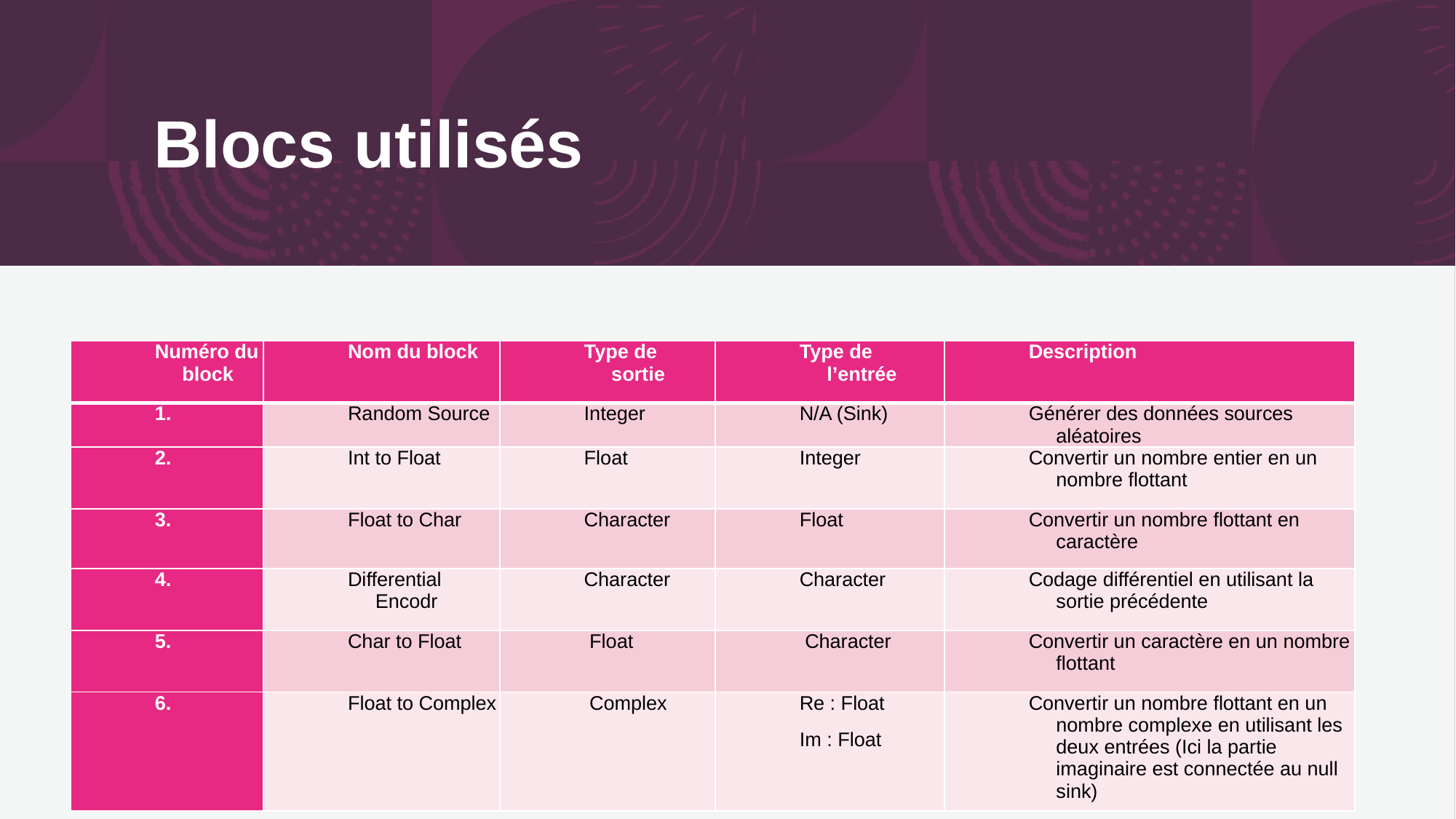

# Blocs utilisés
| Numéro du block | Nom du block | Type de sortie | Type de l’entrée | Description |
| --- | --- | --- | --- | --- |
| 1. | Random Source | Integer | N/A (Sink) | Générer des données sources aléatoires |
| 2. | Int to Float | Float | Integer | Convertir un nombre entier en un nombre flottant |
| 3. | Float to Char | Character | Float | Convertir un nombre flottant en caractère |
| 4. | Differential Encodr | Character | Character | Codage différentiel en utilisant la sortie précédente |
| 5. | Char to Float | Float | Character | Convertir un caractère en un nombre flottant |
| 6. | Float to Complex | Complex | Re : Float Im : Float | Convertir un nombre flottant en un nombre complexe en utilisant les deux entrées (Ici la partie imaginaire est connectée au null sink) |